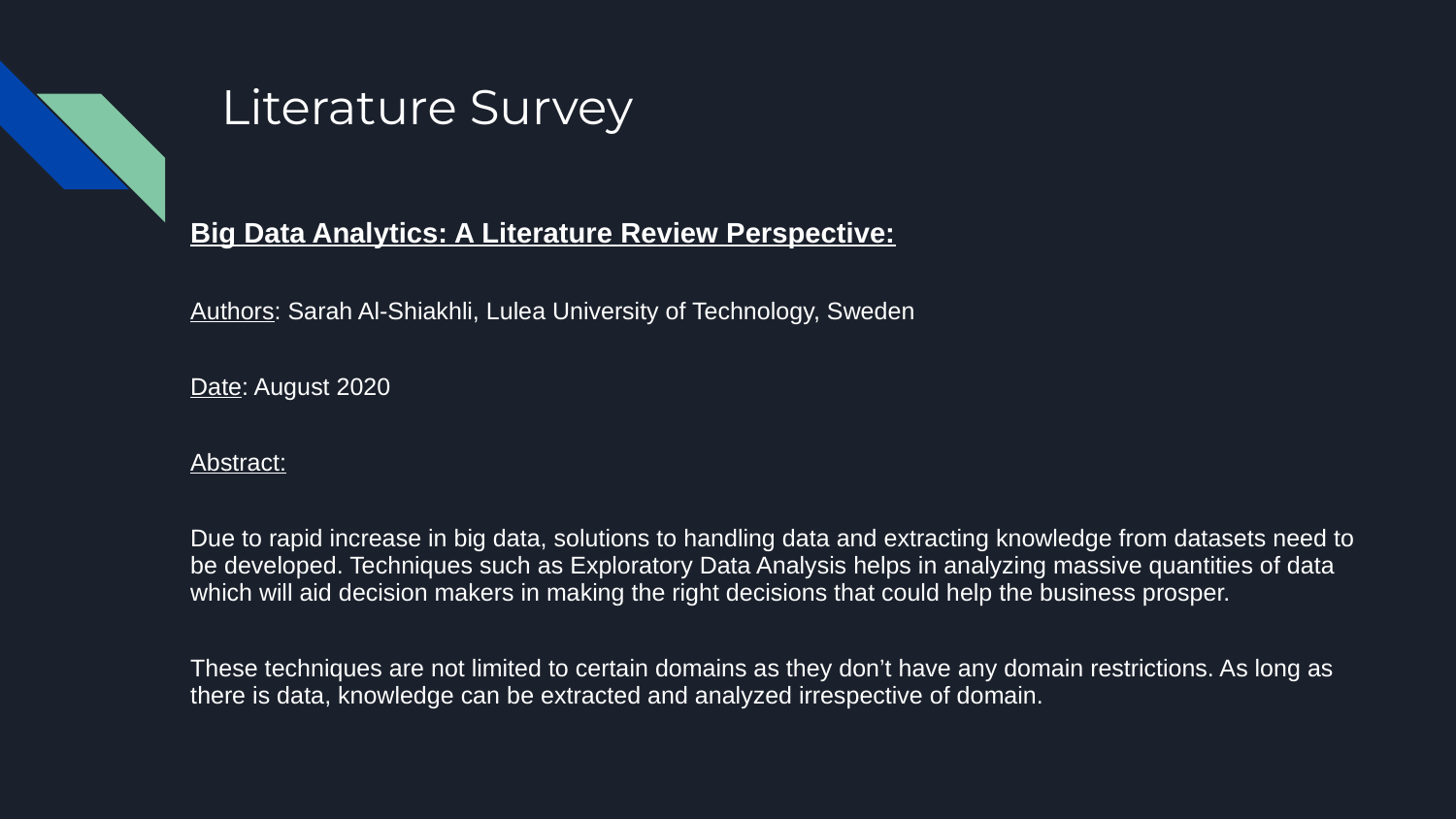

# Literature Survey
Big Data Analytics: A Literature Review Perspective:
Authors: Sarah Al-Shiakhli, Lulea University of Technology, Sweden
Date: August 2020
Abstract:
Due to rapid increase in big data, solutions to handling data and extracting knowledge from datasets need to be developed. Techniques such as Exploratory Data Analysis helps in analyzing massive quantities of data which will aid decision makers in making the right decisions that could help the business prosper.
These techniques are not limited to certain domains as they don’t have any domain restrictions. As long as there is data, knowledge can be extracted and analyzed irrespective of domain.